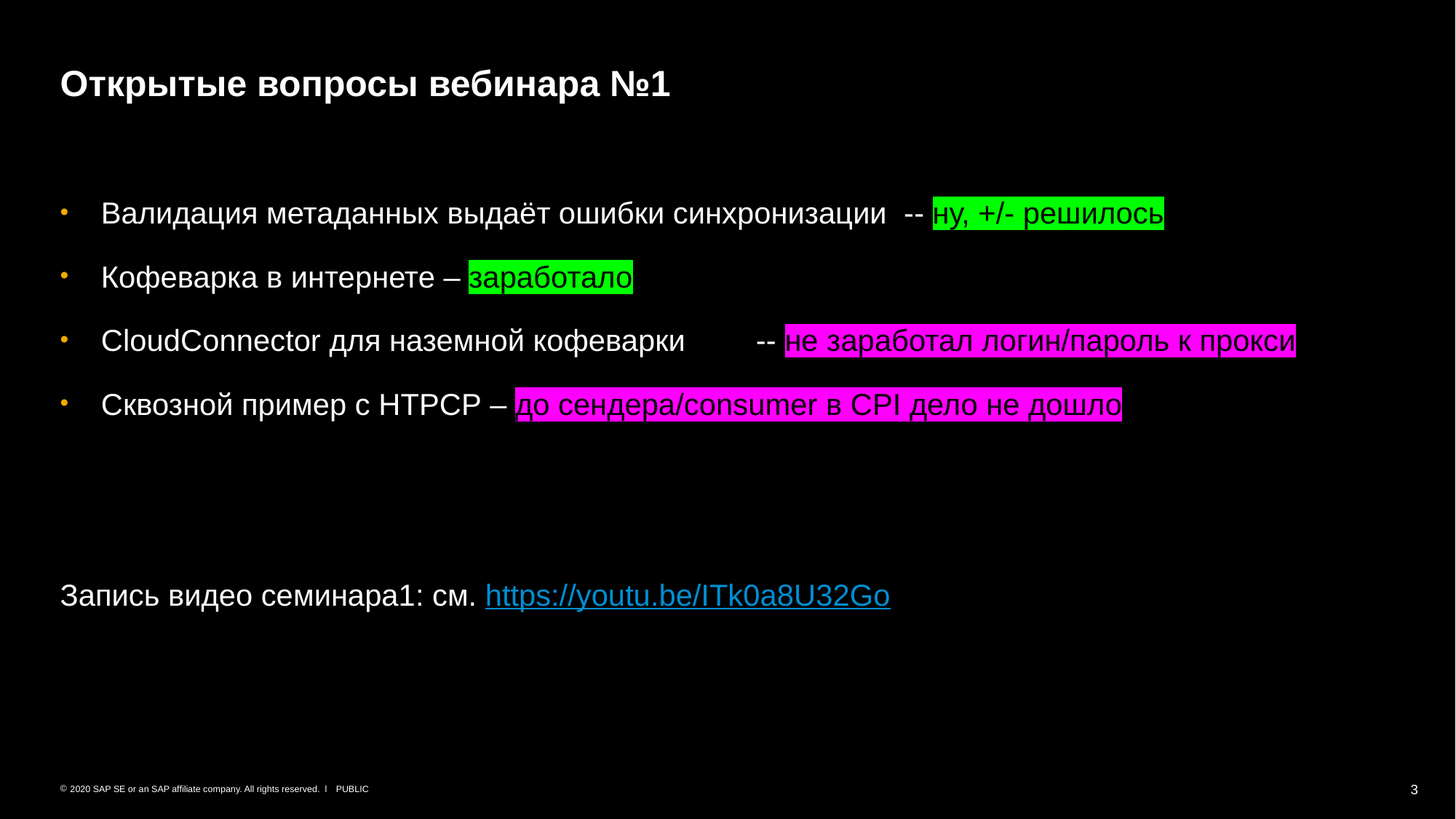

# Открытые вопросы вебинара №1
Валидация метаданных выдаёт ошибки синхронизации  -- ну, +/- решилось
Кофеварка в интернете – заработало
CloudConnector для наземной кофеварки	-- не заработал логин/пароль к прокси
Сквозной пример с HTPCP – до сендера/consumer в CPI дело не дошло

Запись видео семинара1: см. https://youtu.be/ITk0a8U32Go